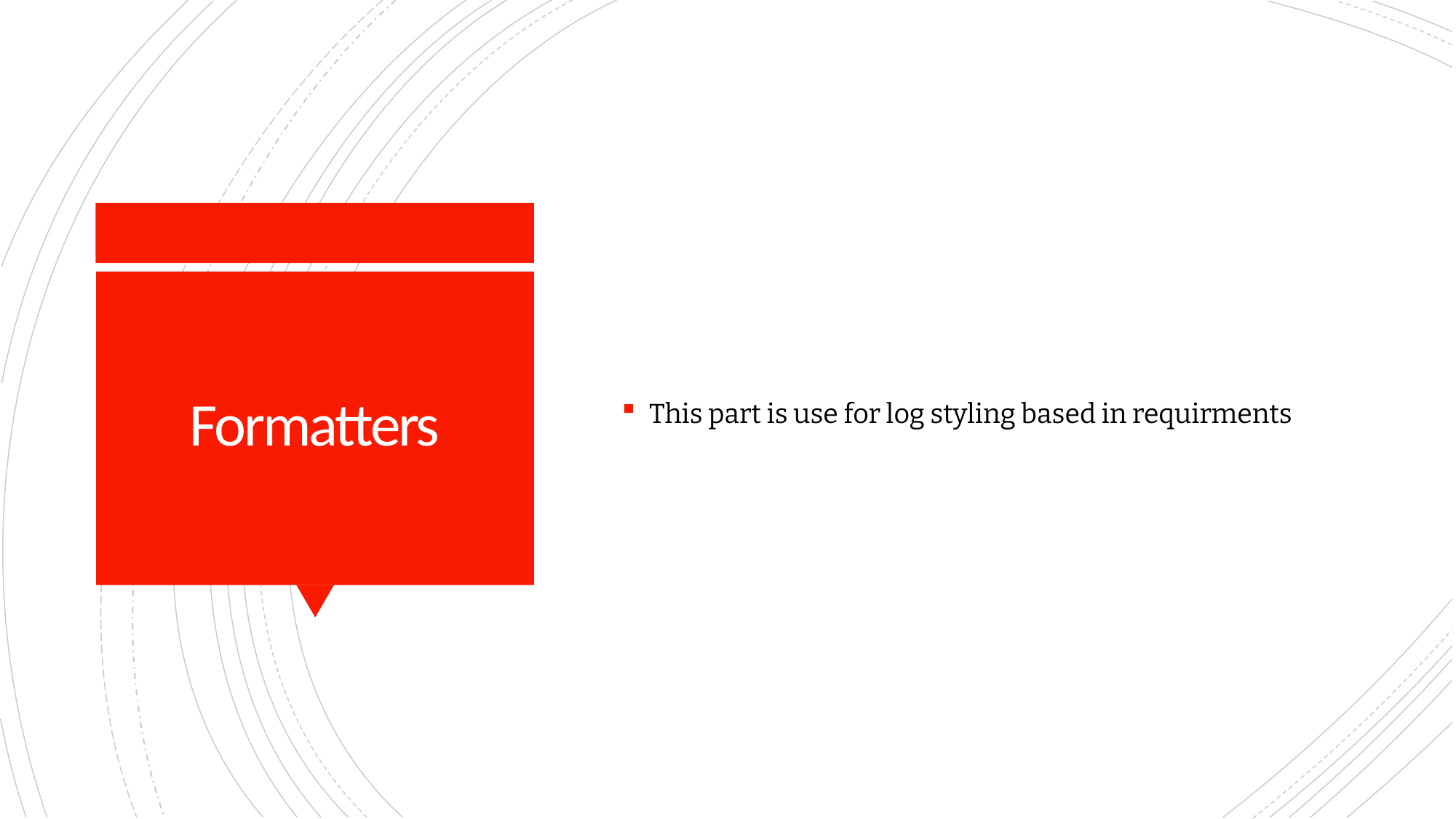

This part is use for log styling based in requirments
# Formatters